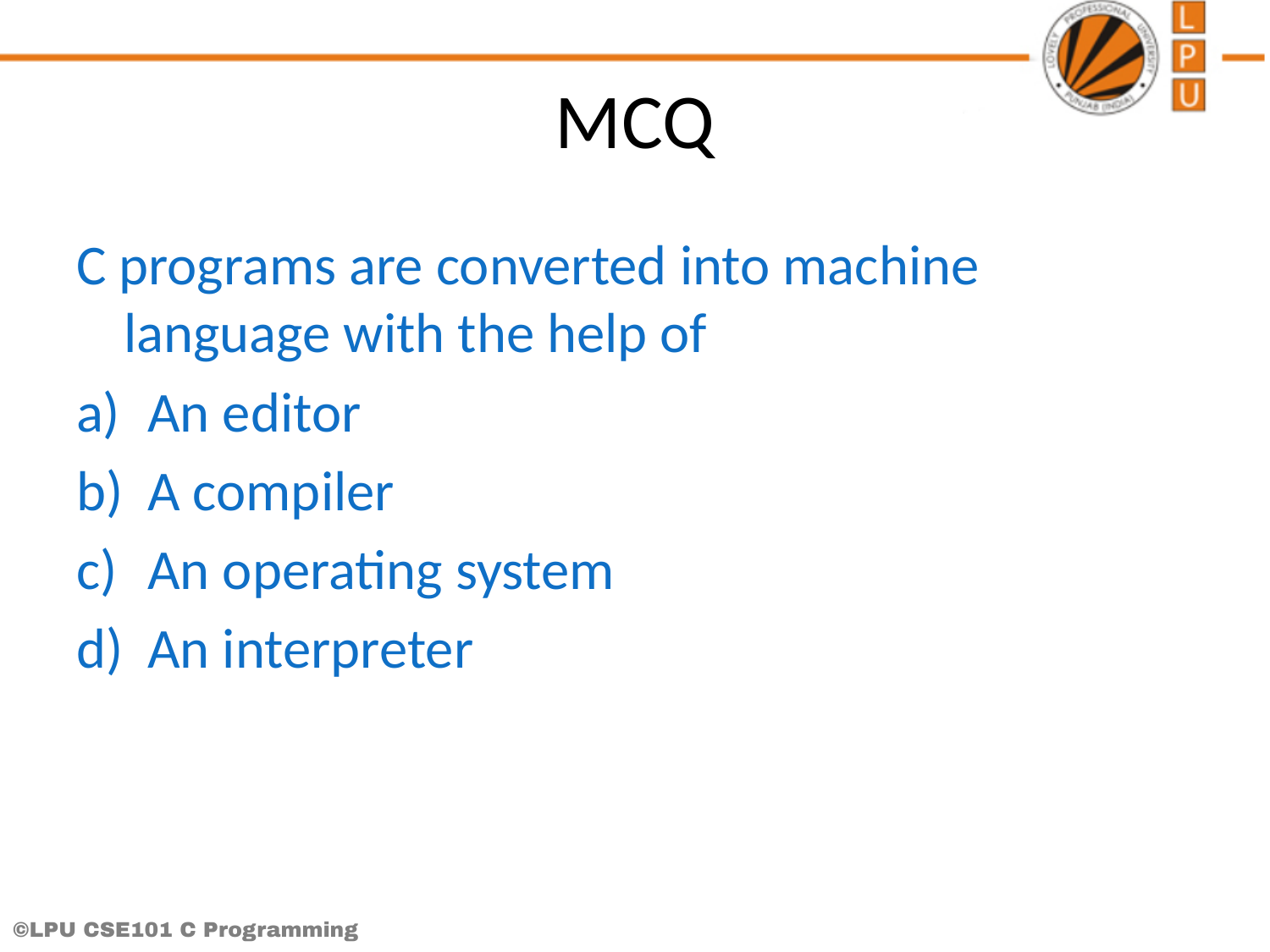

# MCQ
C programs are converted into machine language with the help of
An editor
A compiler
An operating system
An interpreter